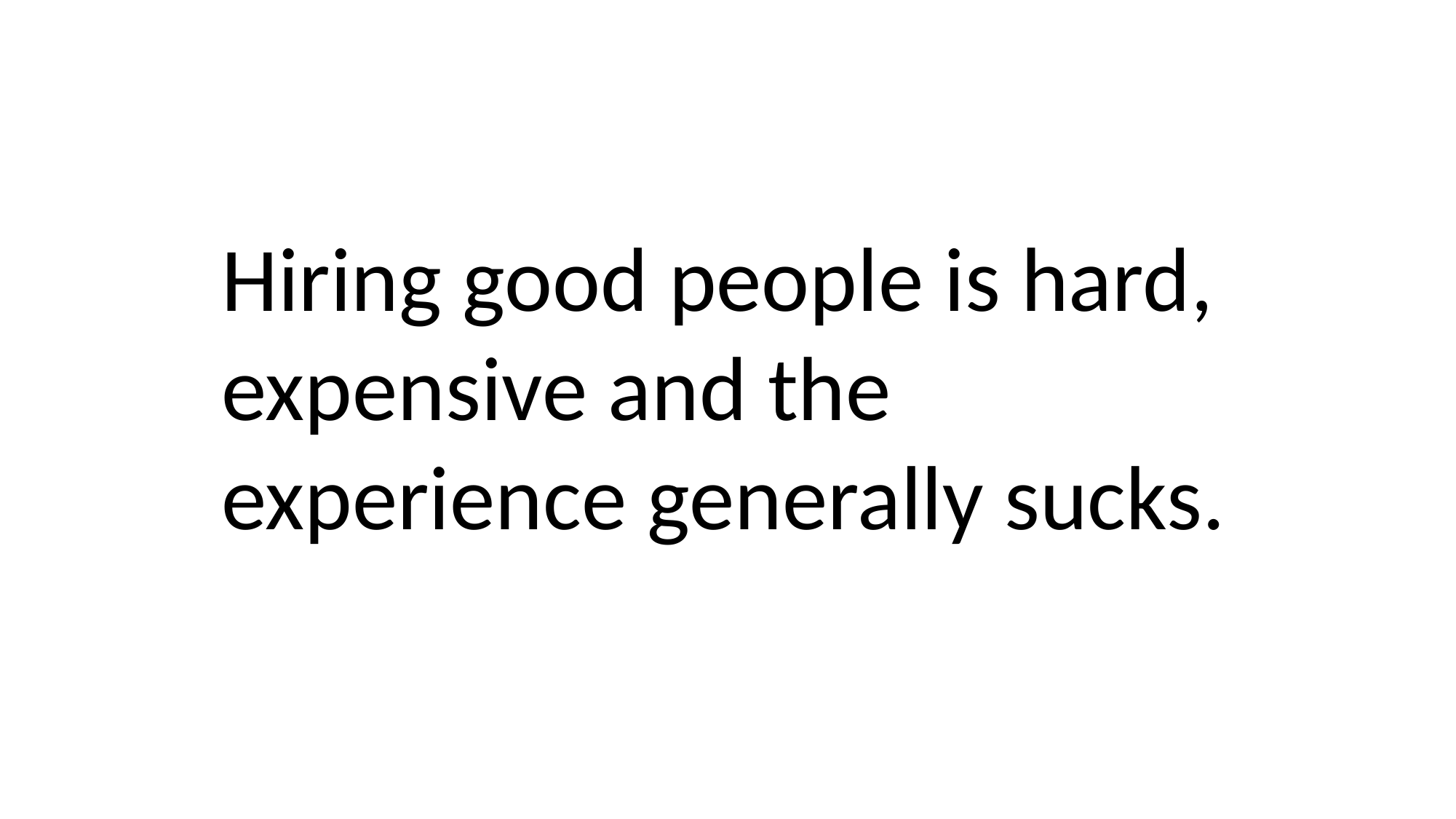

Hiring good people is hard, expensive and the experience generally sucks.